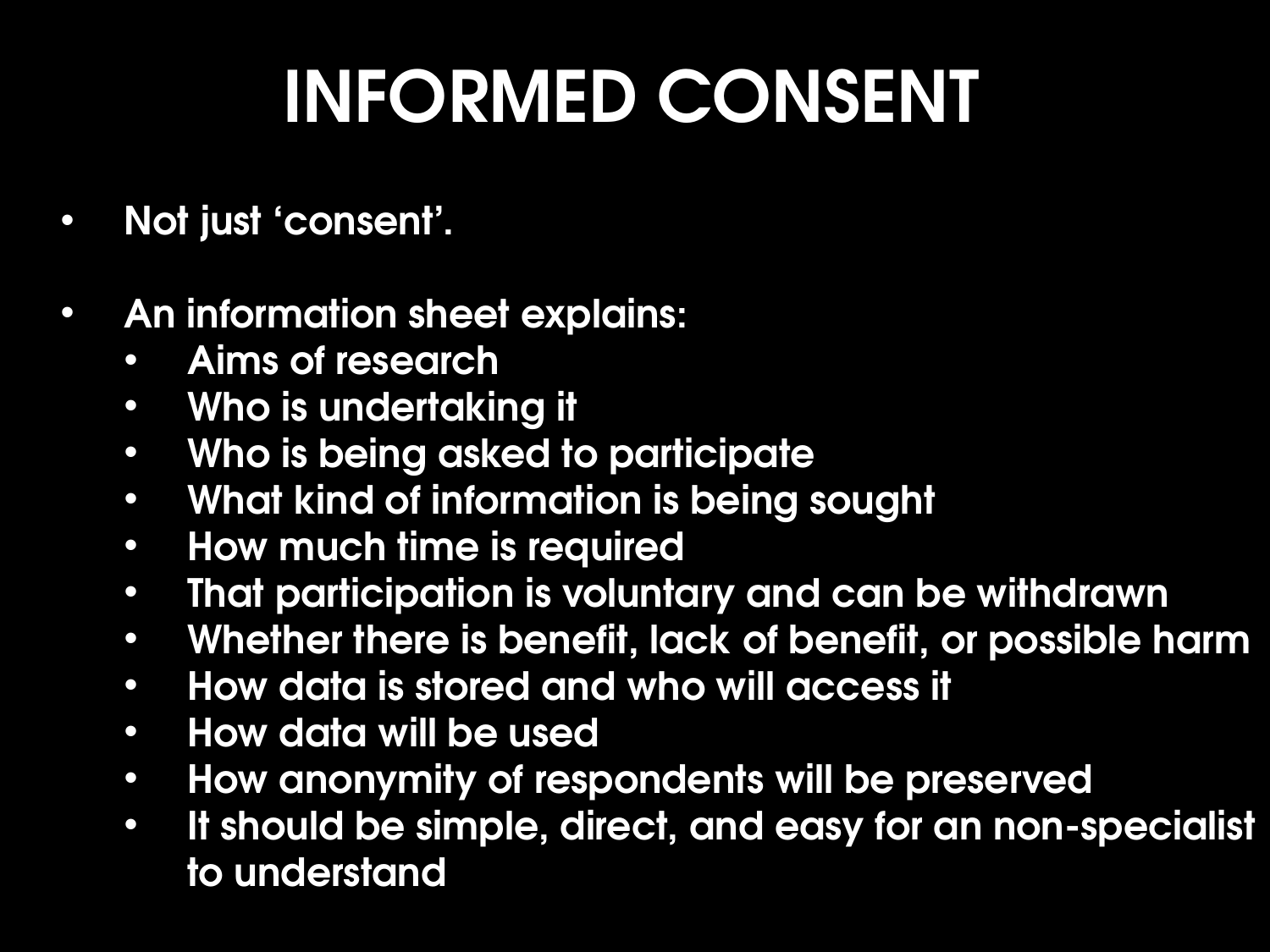

# Informed consent

Not just ‘consent’.

An information sheet explains:
Aims of research
Who is undertaking it
Who is being asked to participate
What kind of information is being sought
How much time is required
That participation is voluntary and can be withdrawn
Whether there is benefit, lack of benefit, or possible harm
How data is stored and who will access it
How data will be used
How anonymity of respondents will be preserved
It should be simple, direct, and easy for an non-specialist to understand